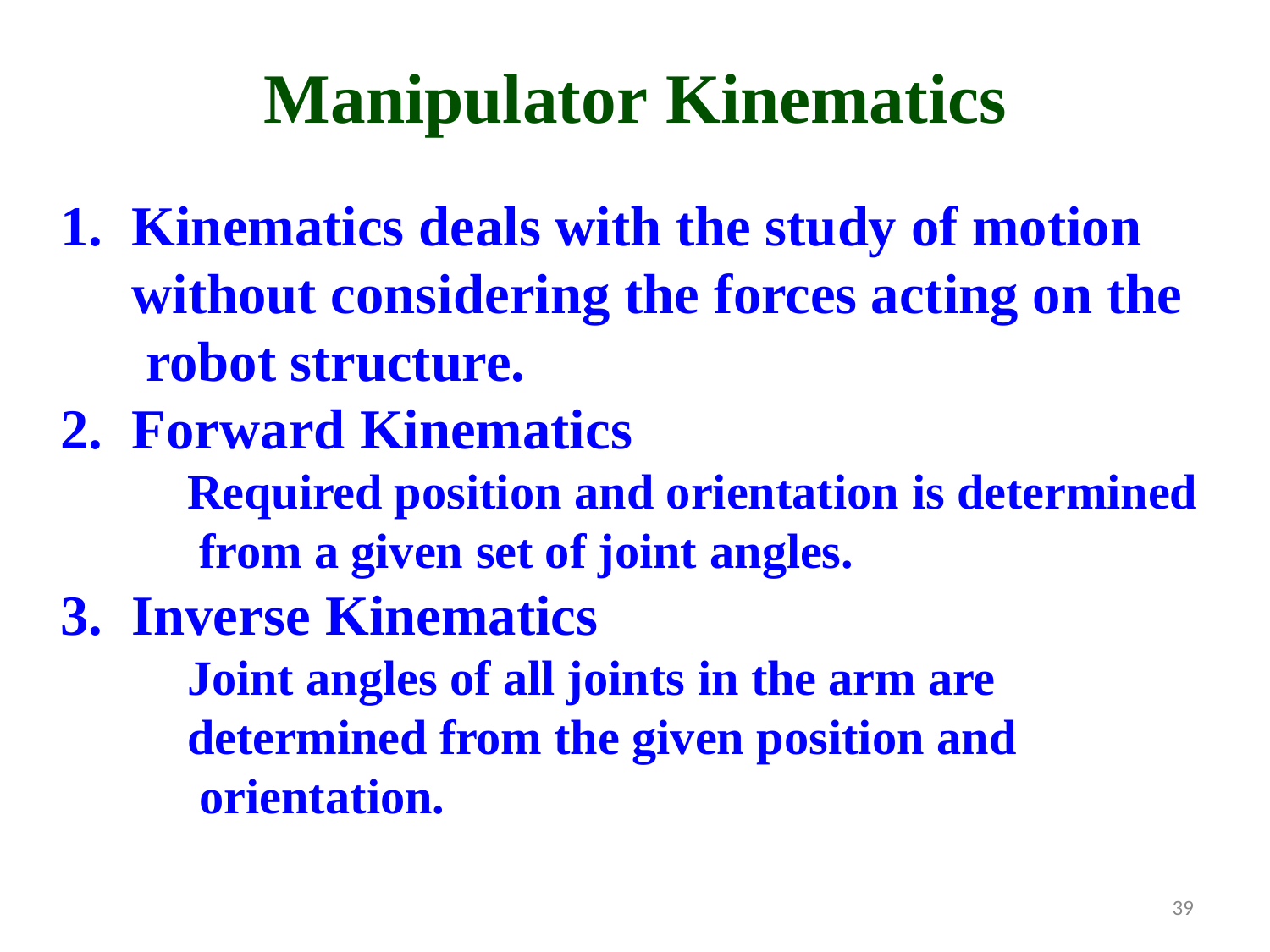

# Manipulator Kinematics
Kinematics deals with the study of motion  without considering the forces acting on the  robot structure.
Forward Kinematics
Required position and orientation is determined  from a given set of joint angles.
Inverse Kinematics
Joint angles of all joints in the arm are  determined from the given position and  orientation.
39